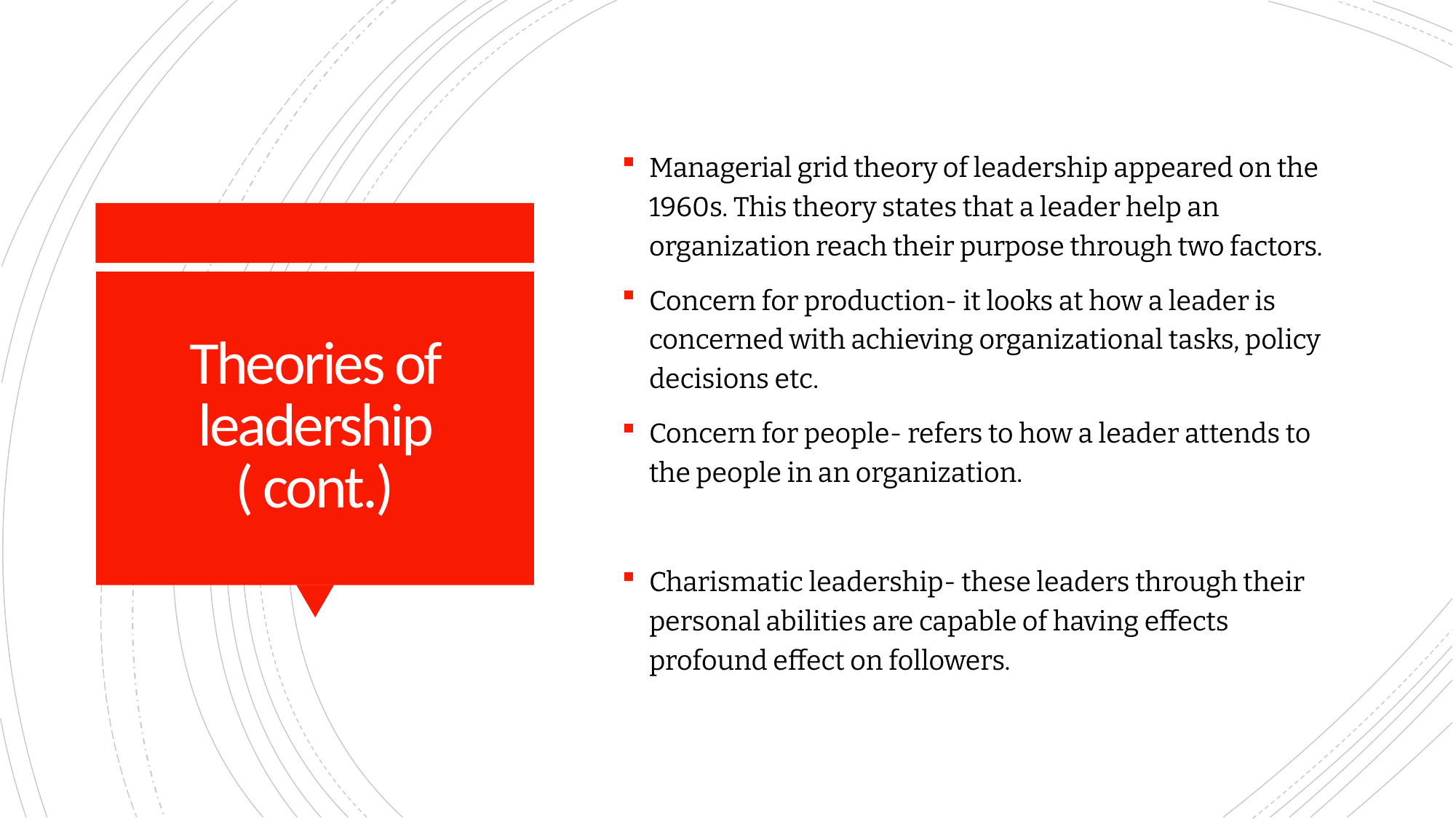

Managerial grid theory of leadership appeared on the 1960s. This theory states that a leader help an organization reach their purpose through two factors.
Concern for production- it looks at how a leader is concerned with achieving organizational tasks, policy decisions etc.
Concern for people- refers to how a leader attends to the people in an organization.

Charismatic leadership- these leaders through their personal abilities are capable of having effects profound effect on followers.
# Theories of leadership ( cont.)